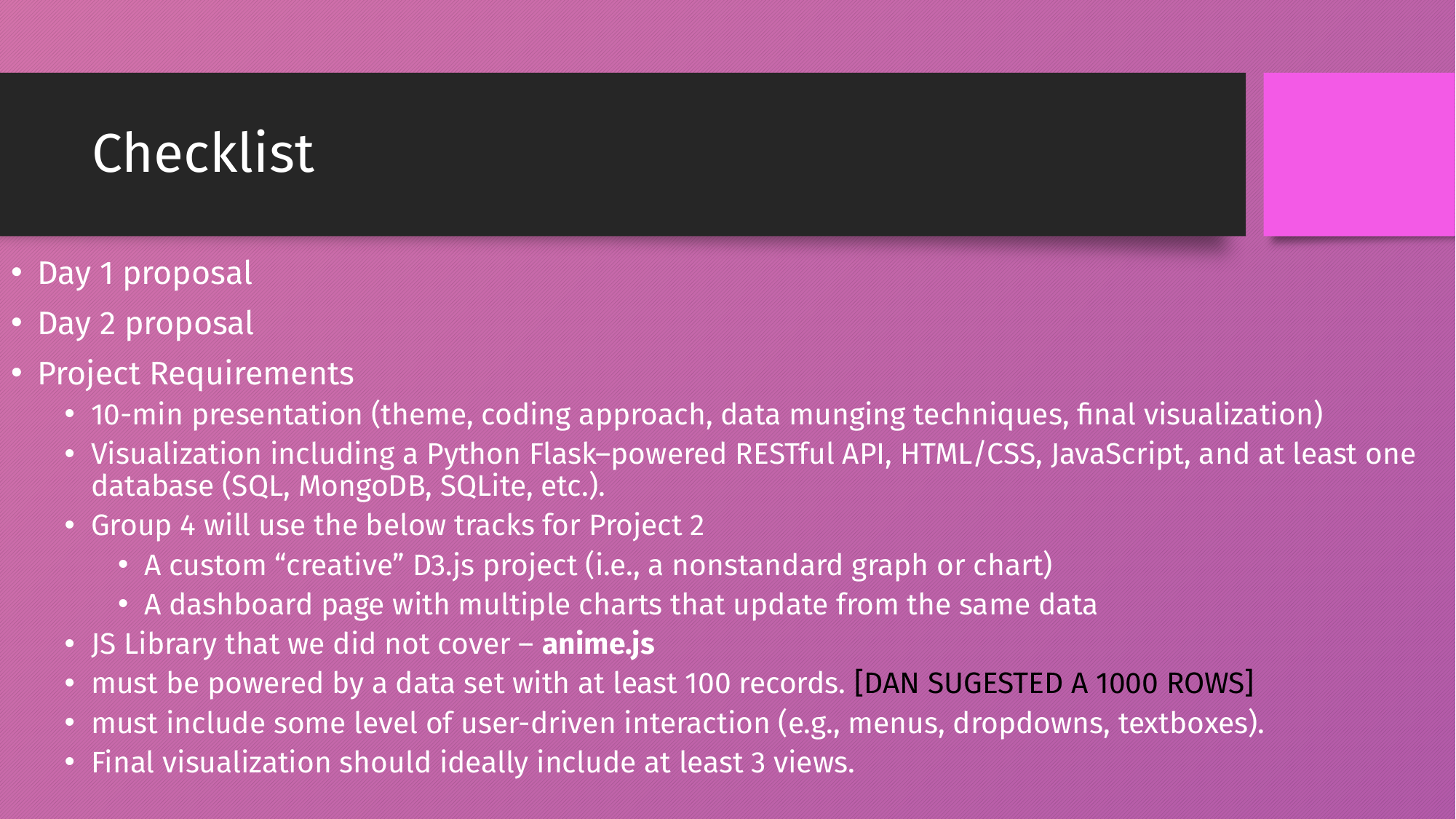

# Checklist
Day 1 proposal
Day 2 proposal
Project Requirements
10-min presentation (theme, coding approach, data munging techniques, final visualization)
Visualization including a Python Flask–powered RESTful API, HTML/CSS, JavaScript, and at least one database (SQL, MongoDB, SQLite, etc.).
Group 4 will use the below tracks for Project 2
A custom “creative” D3.js project (i.e., a nonstandard graph or chart)
A dashboard page with multiple charts that update from the same data
JS Library that we did not cover – anime.js
must be powered by a data set with at least 100 records. [DAN SUGESTED A 1000 ROWS]
must include some level of user-driven interaction (e.g., menus, dropdowns, textboxes).
Final visualization should ideally include at least 3 views.